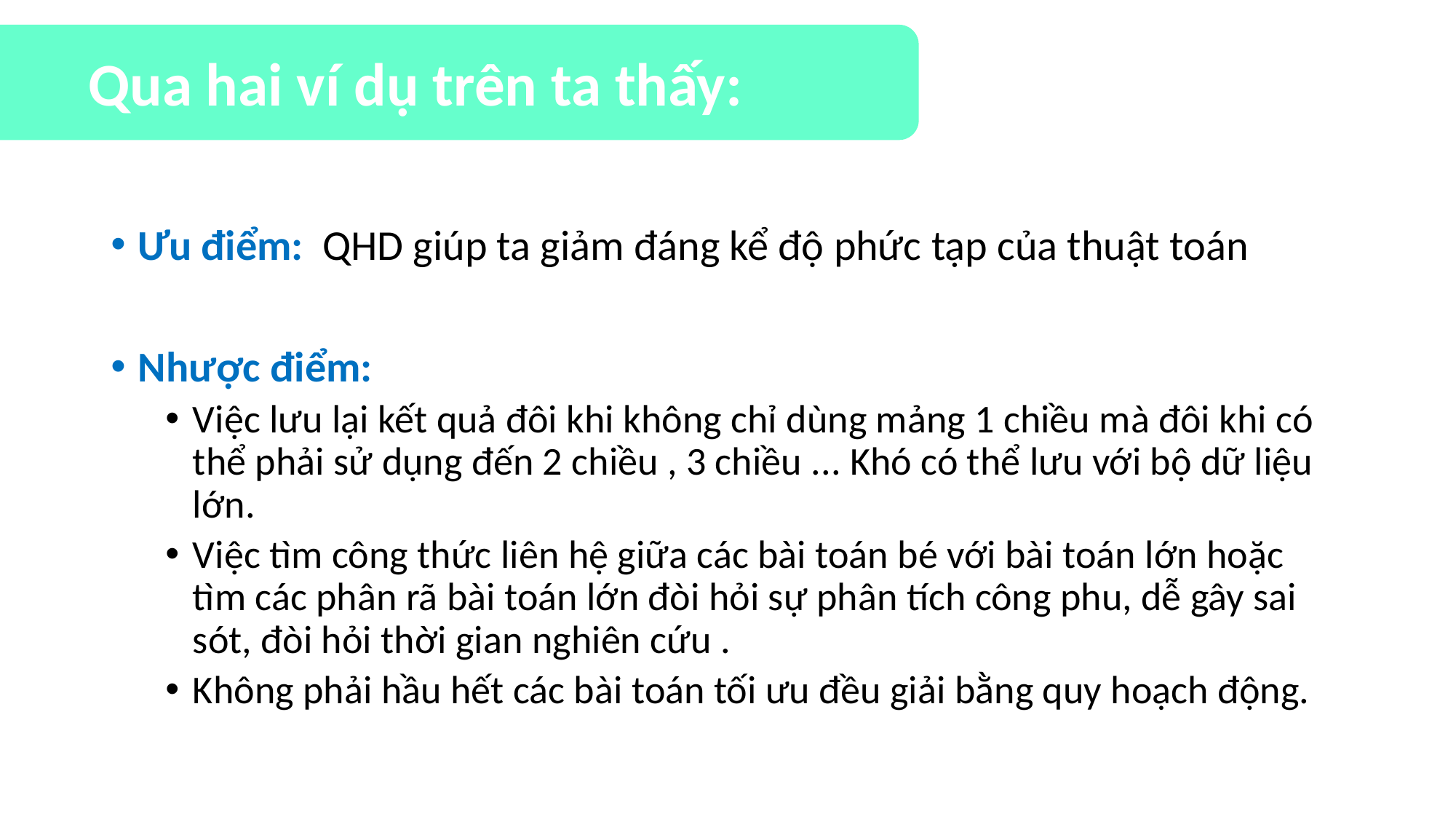

Qua hai ví dụ trên ta thấy:
Ưu điểm:  QHD giúp ta giảm đáng kể độ phức tạp của thuật toán

Nhược điểm:
Việc lưu lại kết quả đôi khi không chỉ dùng mảng 1 chiều mà đôi khi có thể phải sử dụng đến 2 chiều , 3 chiều ... Khó có thể lưu với bộ dữ liệu lớn.
Việc tìm công thức liên hệ giữa các bài toán bé với bài toán lớn hoặc tìm các phân rã bài toán lớn đòi hỏi sự phân tích công phu, dễ gây sai sót, đòi hỏi thời gian nghiên cứu .
Không phải hầu hết các bài toán tối ưu đều giải bằng quy hoạch động.